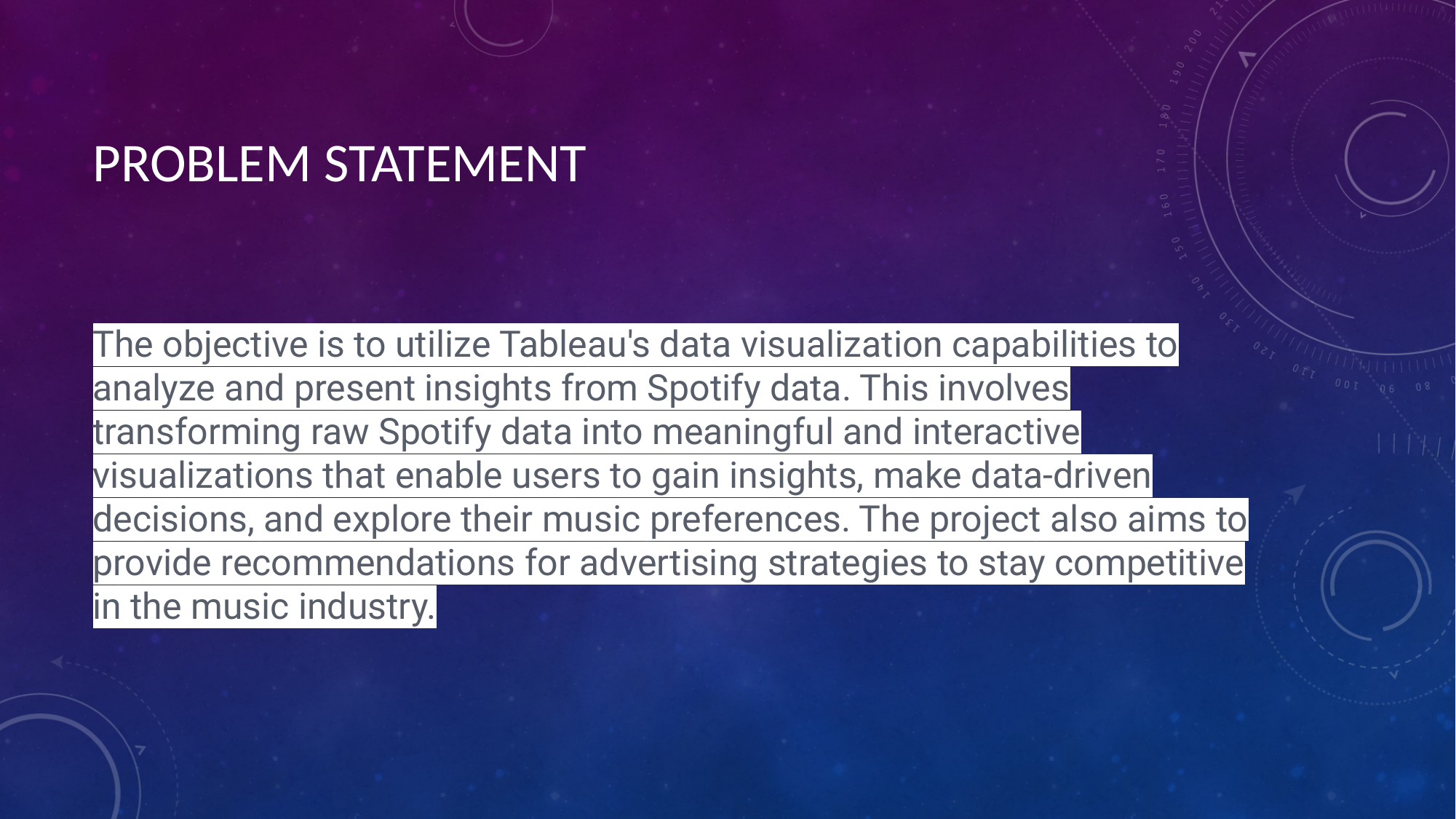

# Problem Statement
The objective is to utilize Tableau's data visualization capabilities to analyze and present insights from Spotify data. This involves transforming raw Spotify data into meaningful and interactive visualizations that enable users to gain insights, make data-driven decisions, and explore their music preferences. The project also aims to provide recommendations for advertising strategies to stay competitive in the music industry.